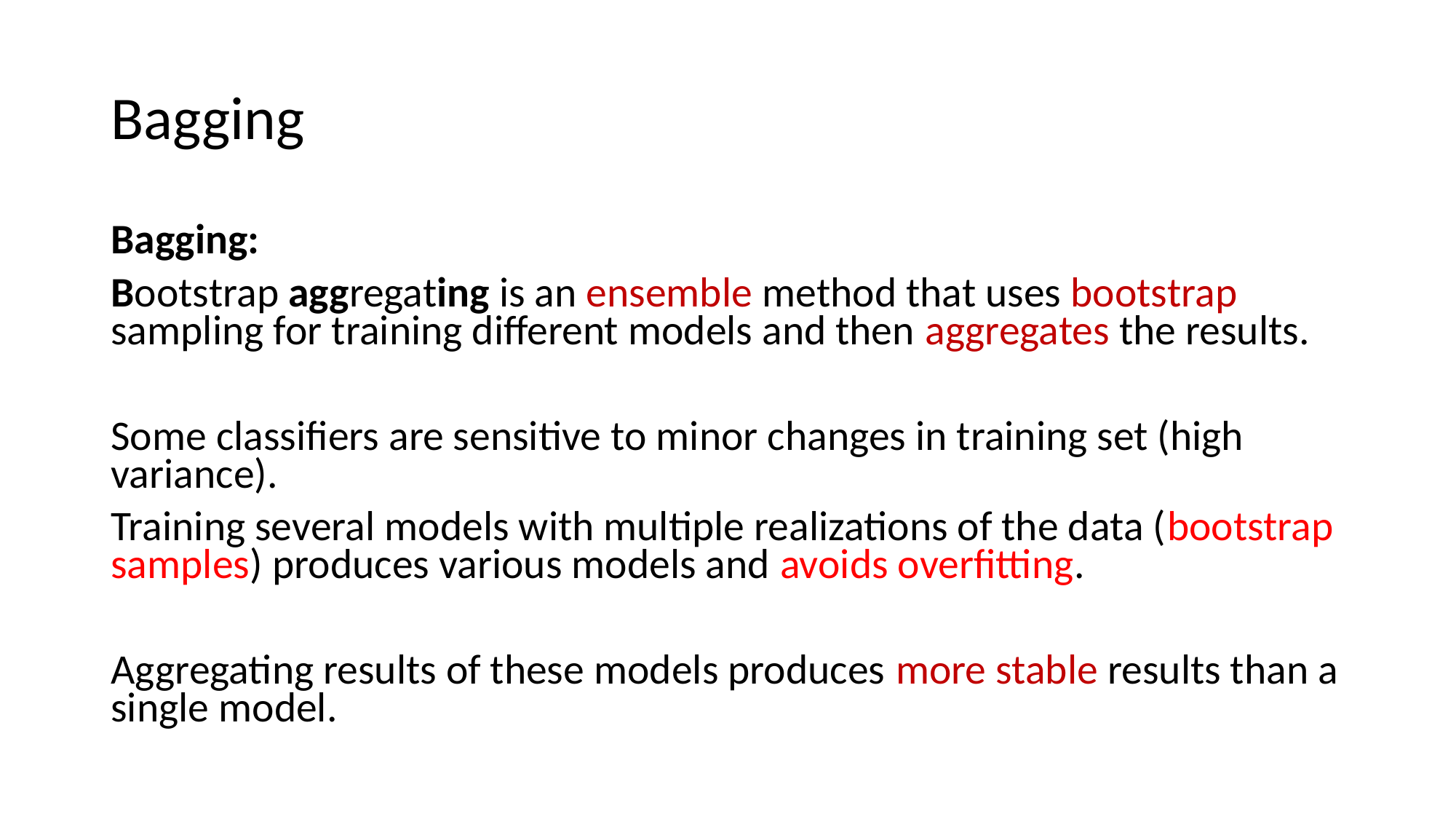

# Bagging
Bagging:
Bootstrap aggregating is an ensemble method that uses bootstrap sampling for training different models and then aggregates the results.

Some classifiers are sensitive to minor changes in training set (high variance).
Training several models with multiple realizations of the data (bootstrap samples) produces various models and avoids overfitting.

Aggregating results of these models produces more stable results than a single model.